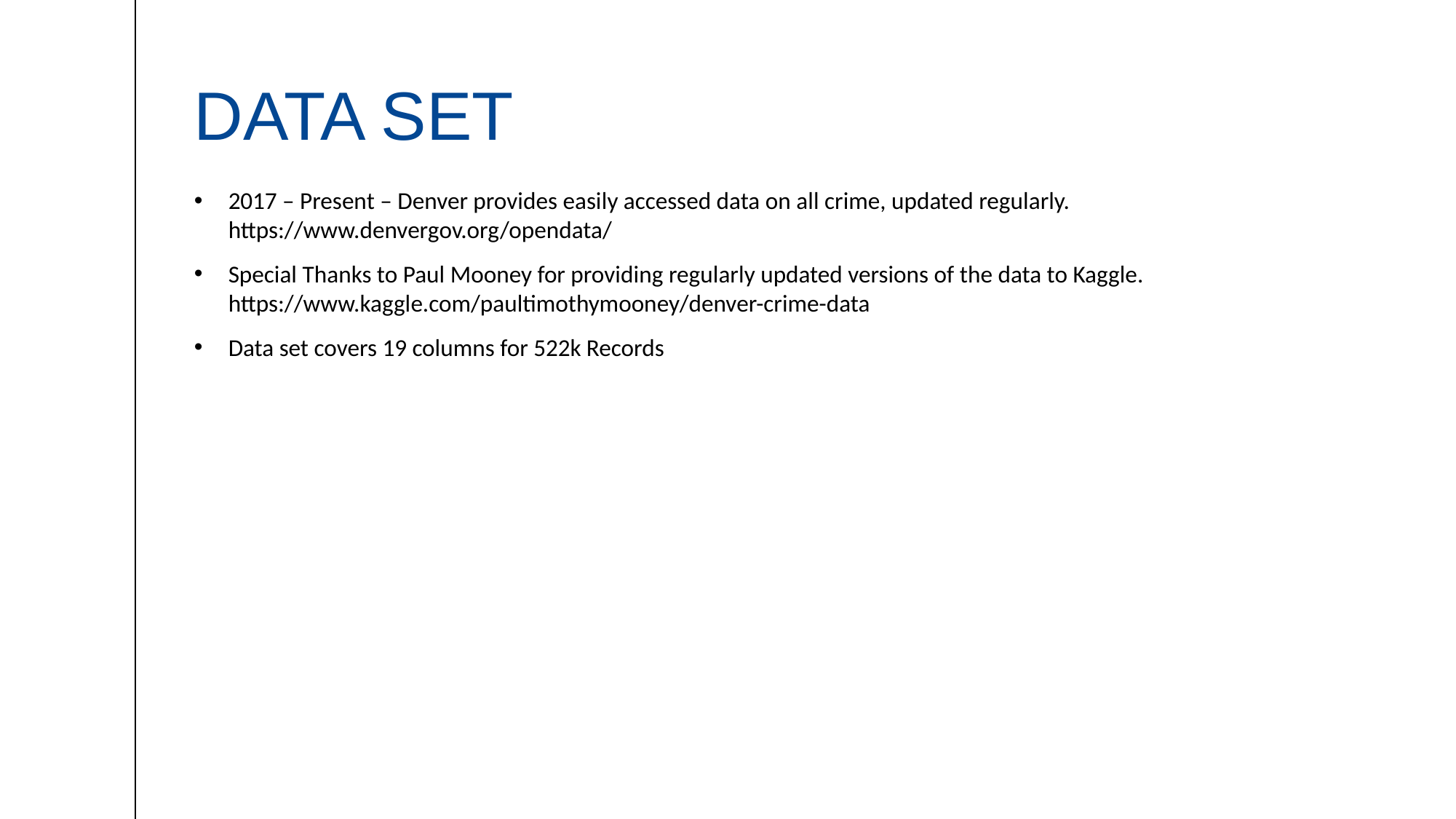

# DATA SET
2017 – Present – Denver provides easily accessed data on all crime, updated regularly. https://www.denvergov.org/opendata/
Special Thanks to Paul Mooney for providing regularly updated versions of the data to Kaggle. https://www.kaggle.com/paultimothymooney/denver-crime-data
Data set covers 19 columns for 522k Records